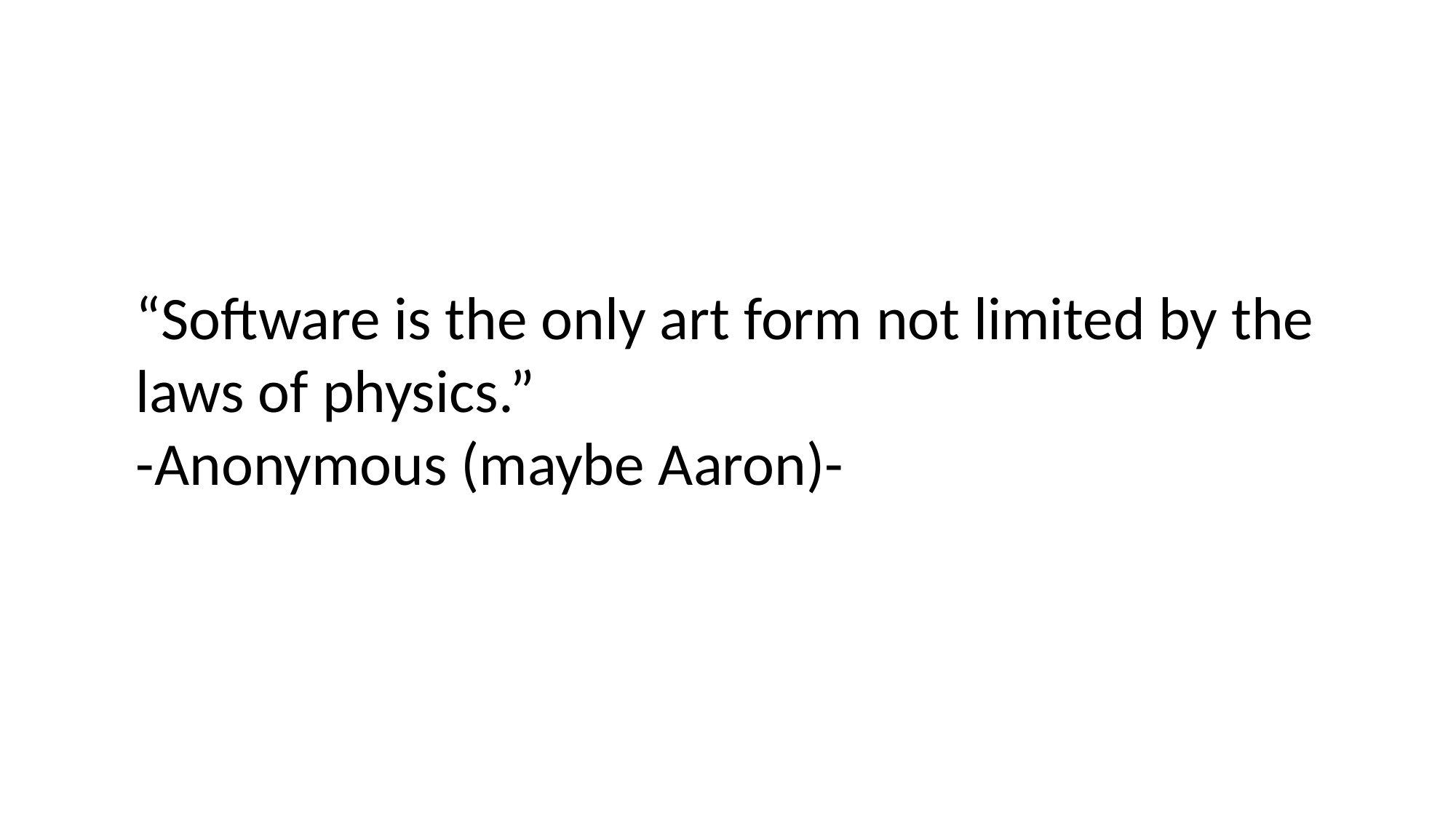

“Software is the only art form not limited by the laws of physics.”
-Anonymous (maybe Aaron)-